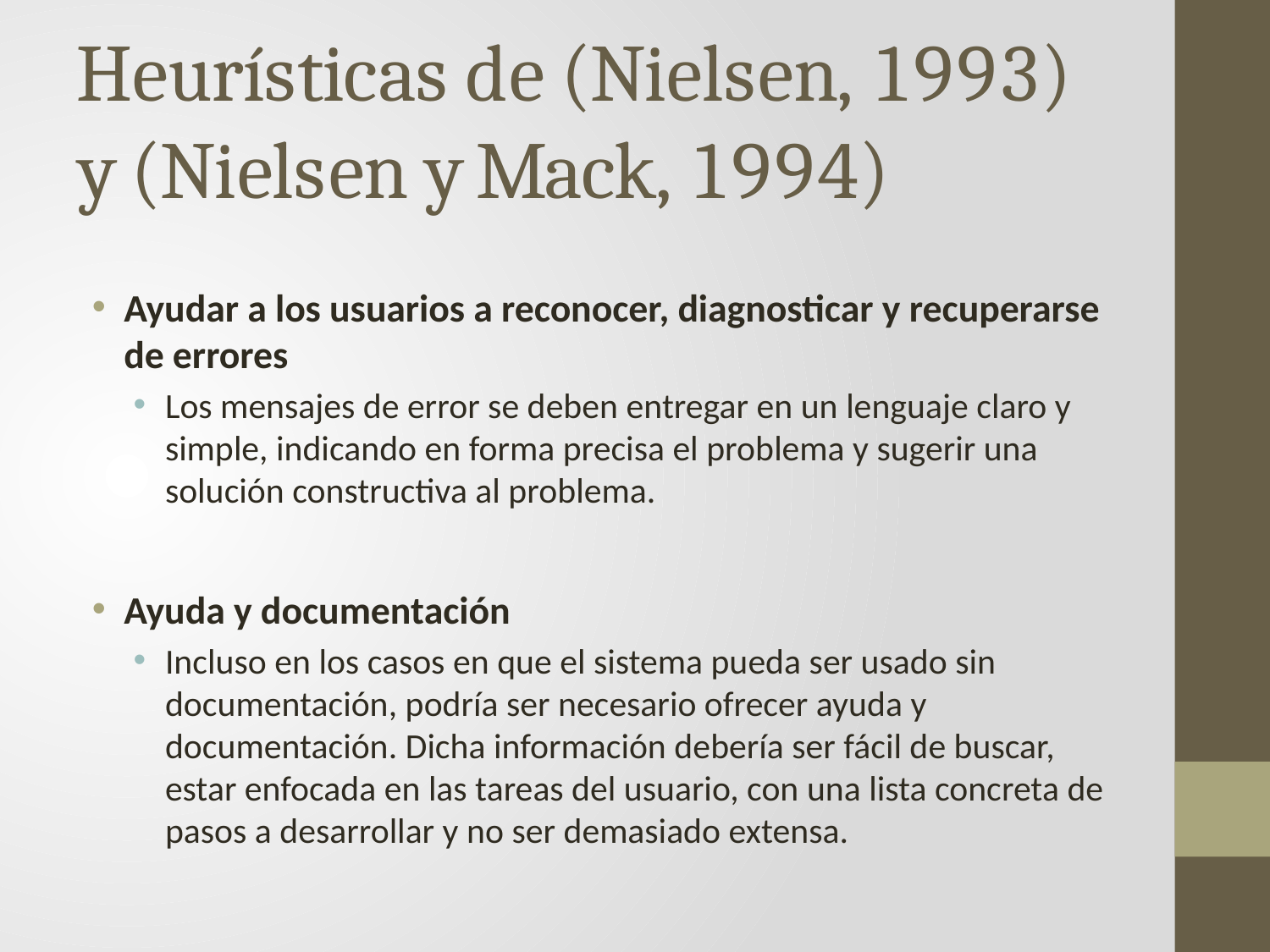

# Heurísticas de (Nielsen, 1993) y (Nielsen y Mack, 1994)

Ayudar a los usuarios a reconocer, diagnosticar y recuperarse de errores
Los mensajes de error se deben entregar en un lenguaje claro y simple, indicando en forma precisa el problema y sugerir una solución constructiva al problema.

Ayuda y documentación
Incluso en los casos en que el sistema pueda ser usado sin documentación, podría ser necesario ofrecer ayuda y documentación. Dicha información debería ser fácil de buscar, estar enfocada en las tareas del usuario, con una lista concreta de pasos a desarrollar y no ser demasiado extensa.